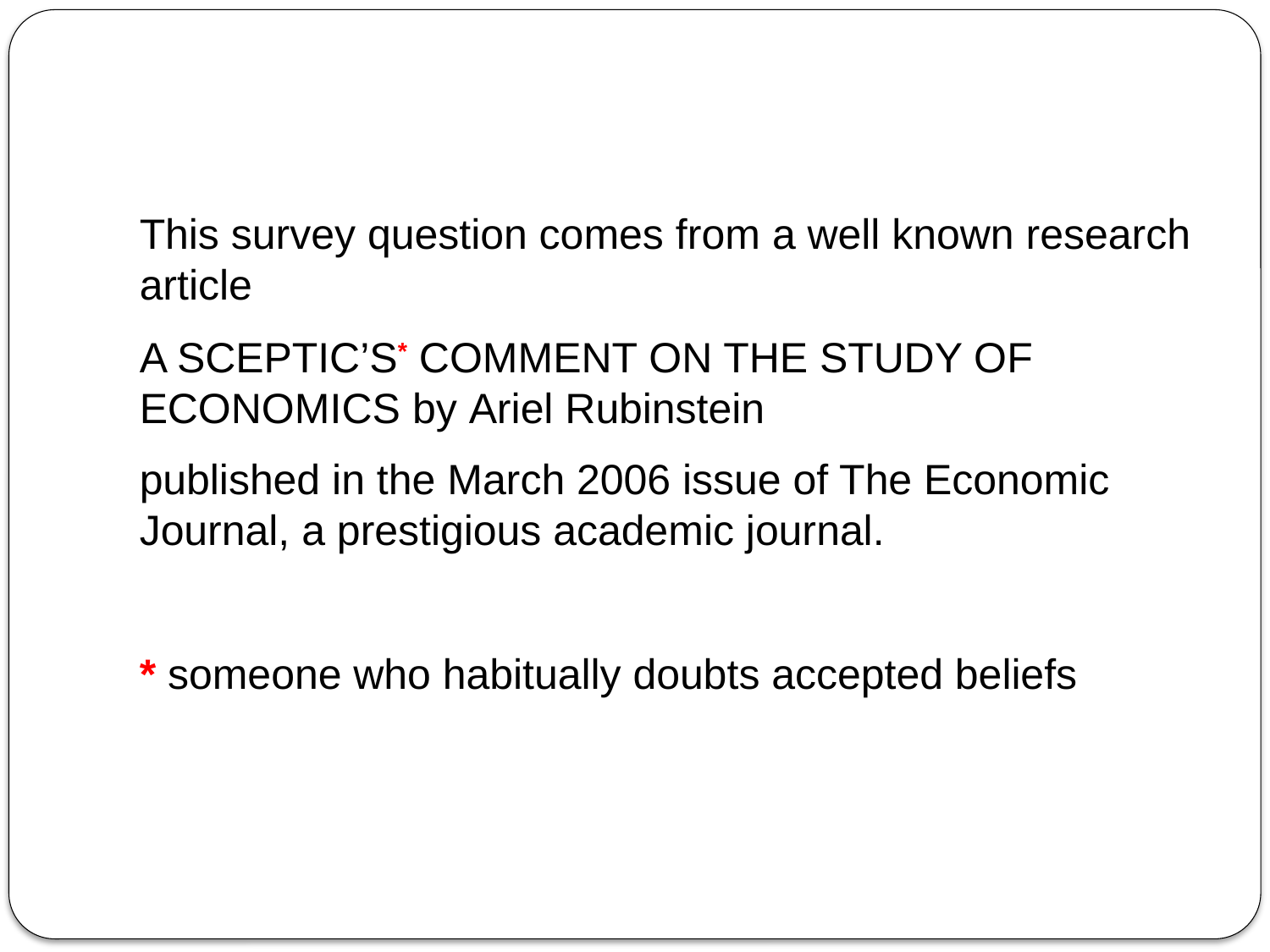

#
This survey question comes from a well known research article
A SCEPTIC’S* COMMENT ON THE STUDY OF ECONOMICS by Ariel Rubinstein
published in the March 2006 issue of The Economic Journal, a prestigious academic journal.

* someone who habitually doubts accepted beliefs